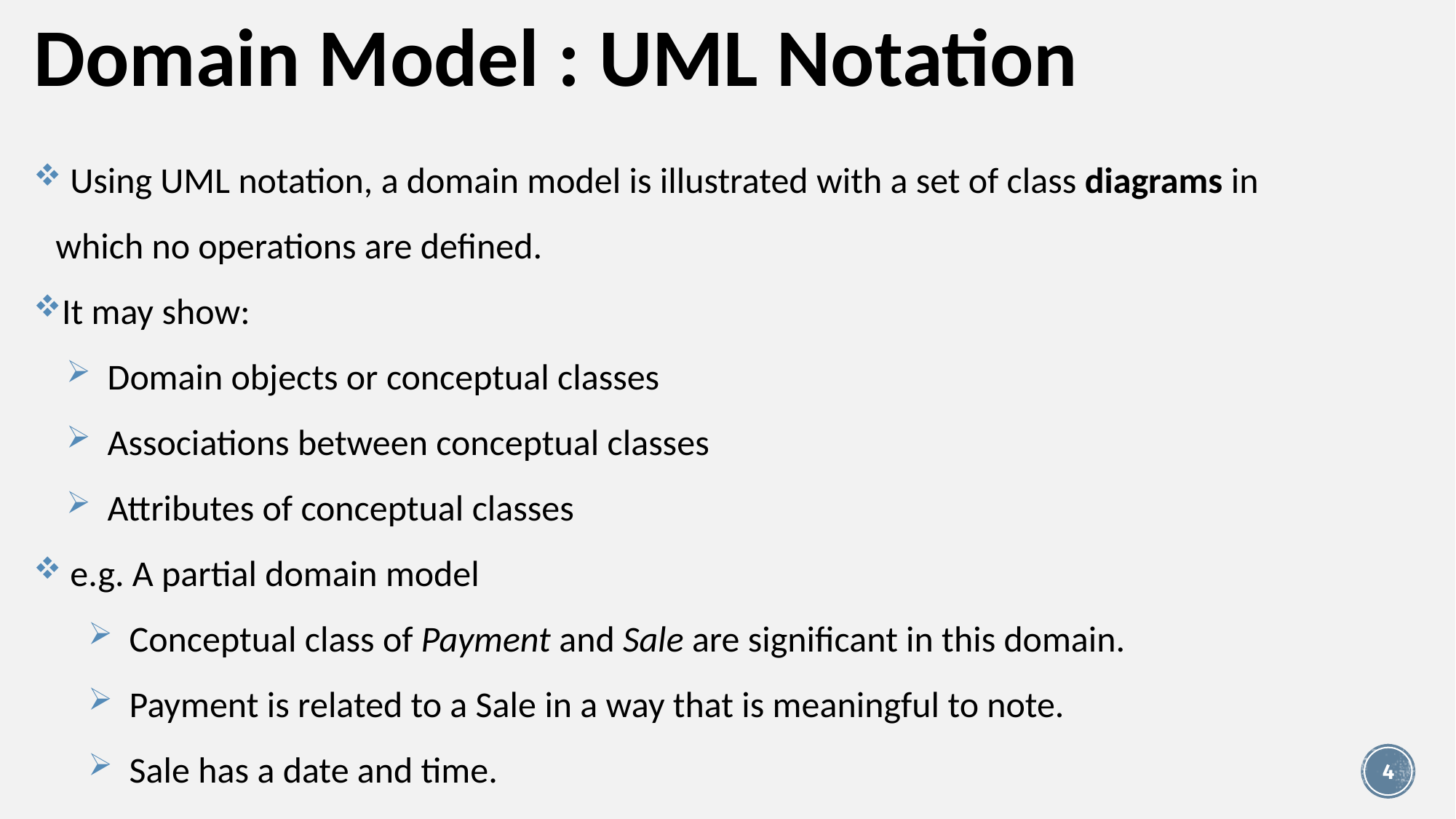

# Domain Model : UML Notation
 Using UML notation, a domain model is illustrated with a set of class diagrams in which no operations are defined.
It may show:
Domain objects or conceptual classes
Associations between conceptual classes
Attributes of conceptual classes
 e.g. A partial domain model
Conceptual class of Payment and Sale are significant in this domain.
Payment is related to a Sale in a way that is meaningful to note.
Sale has a date and time.
4